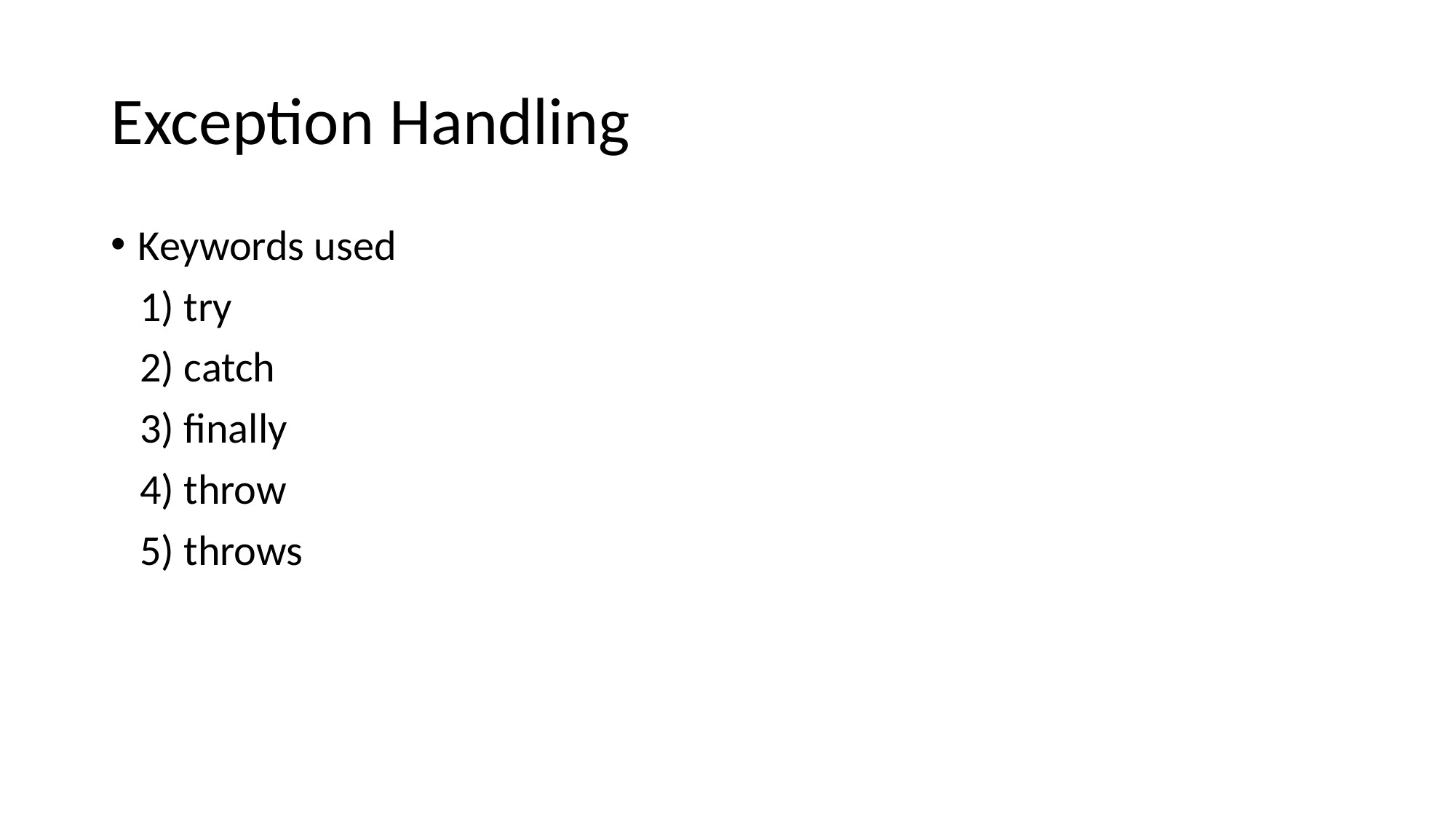

# Exception Handling
Keywords used
   1) try
   2) catch
   3) finally
   4) throw
   5) throws